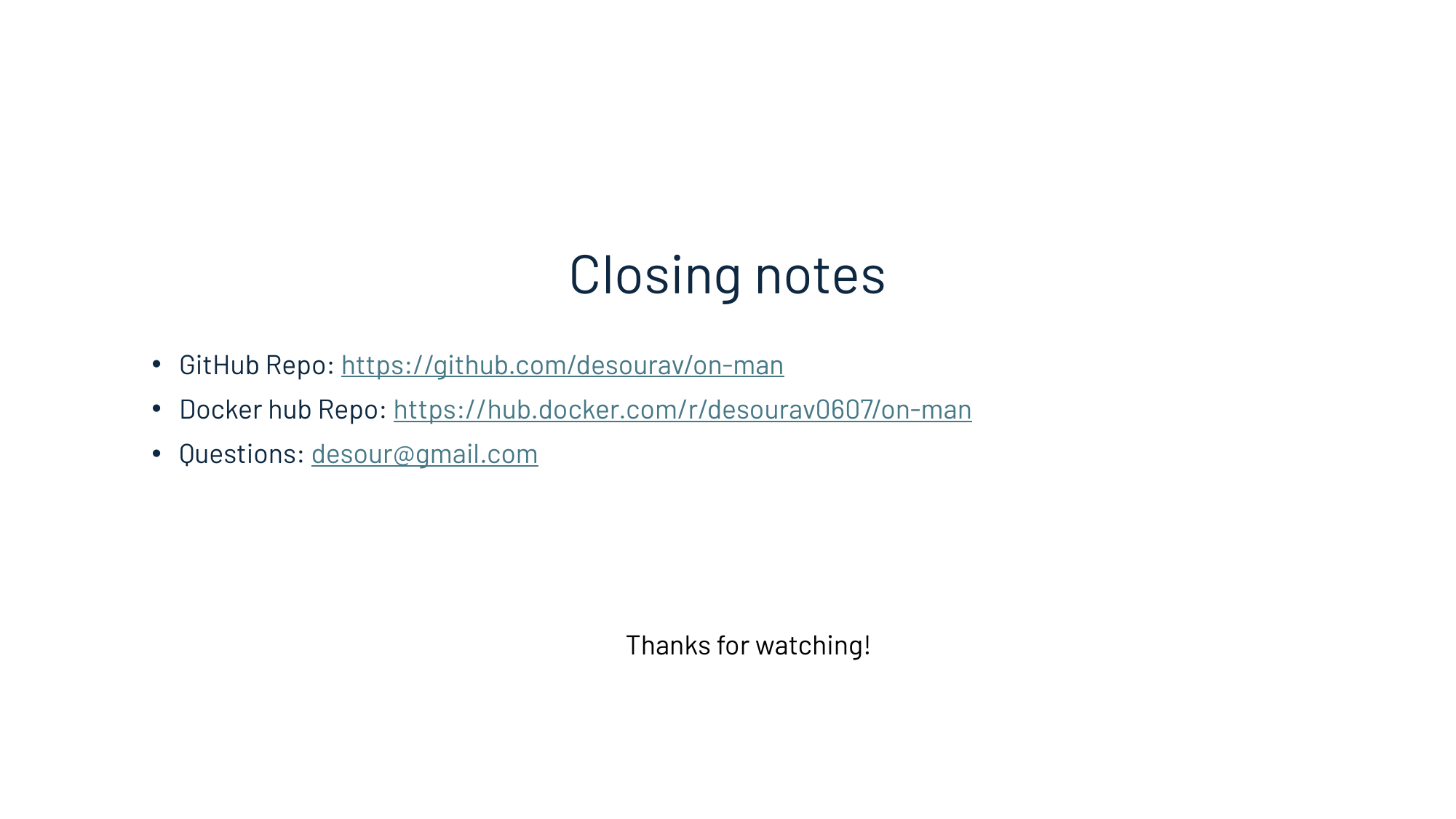

# Closing notes
GitHub Repo: https://github.com/desourav/on-man
Docker hub Repo: https://hub.docker.com/r/desourav0607/on-man
Questions: desour@gmail.com

Thanks for watching!